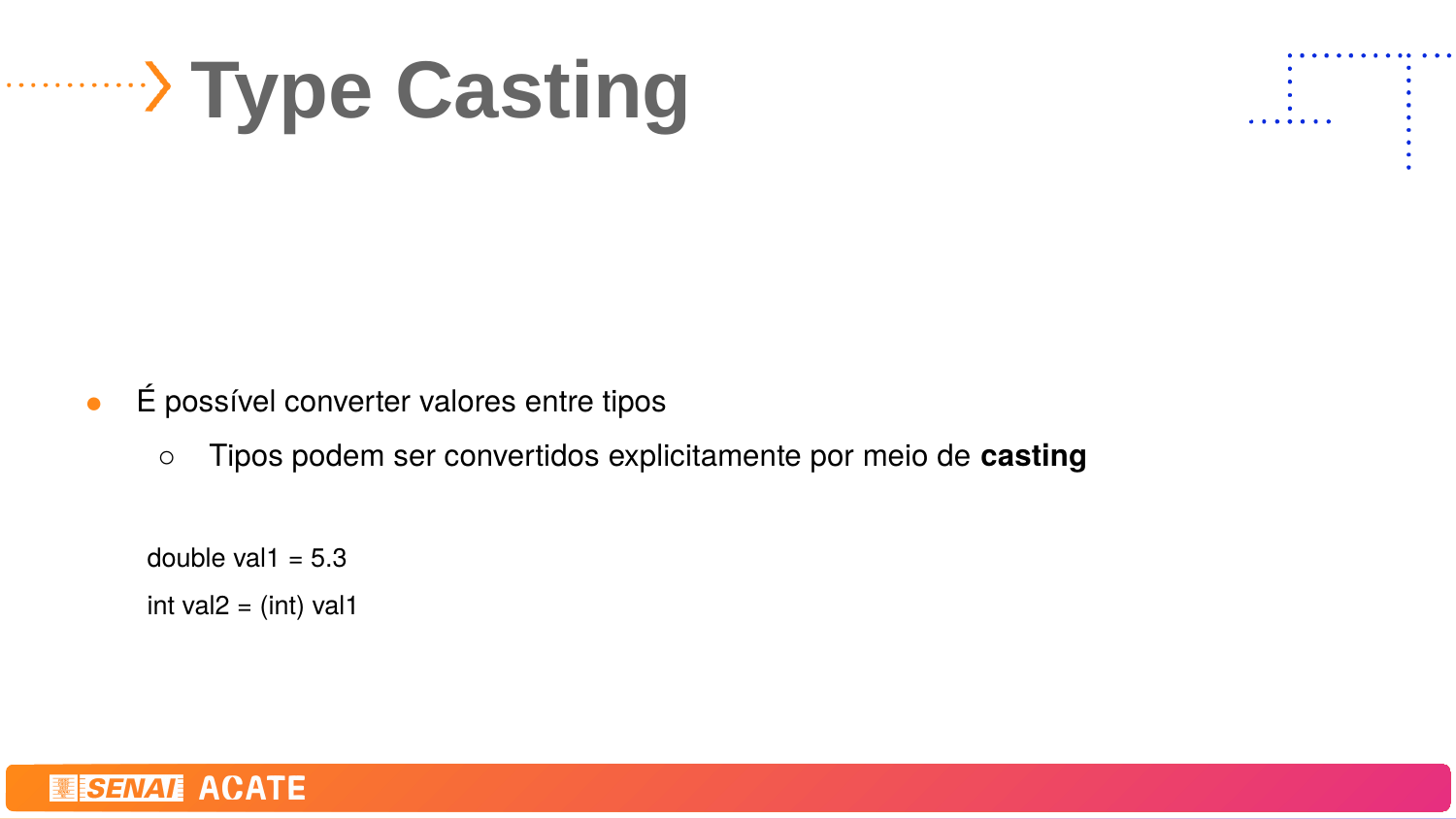

# Type Casting
É possível converter valores entre tipos
Tipos podem ser convertidos explicitamente por meio de casting

double val1 = 5.3
int val2 = (int) val1